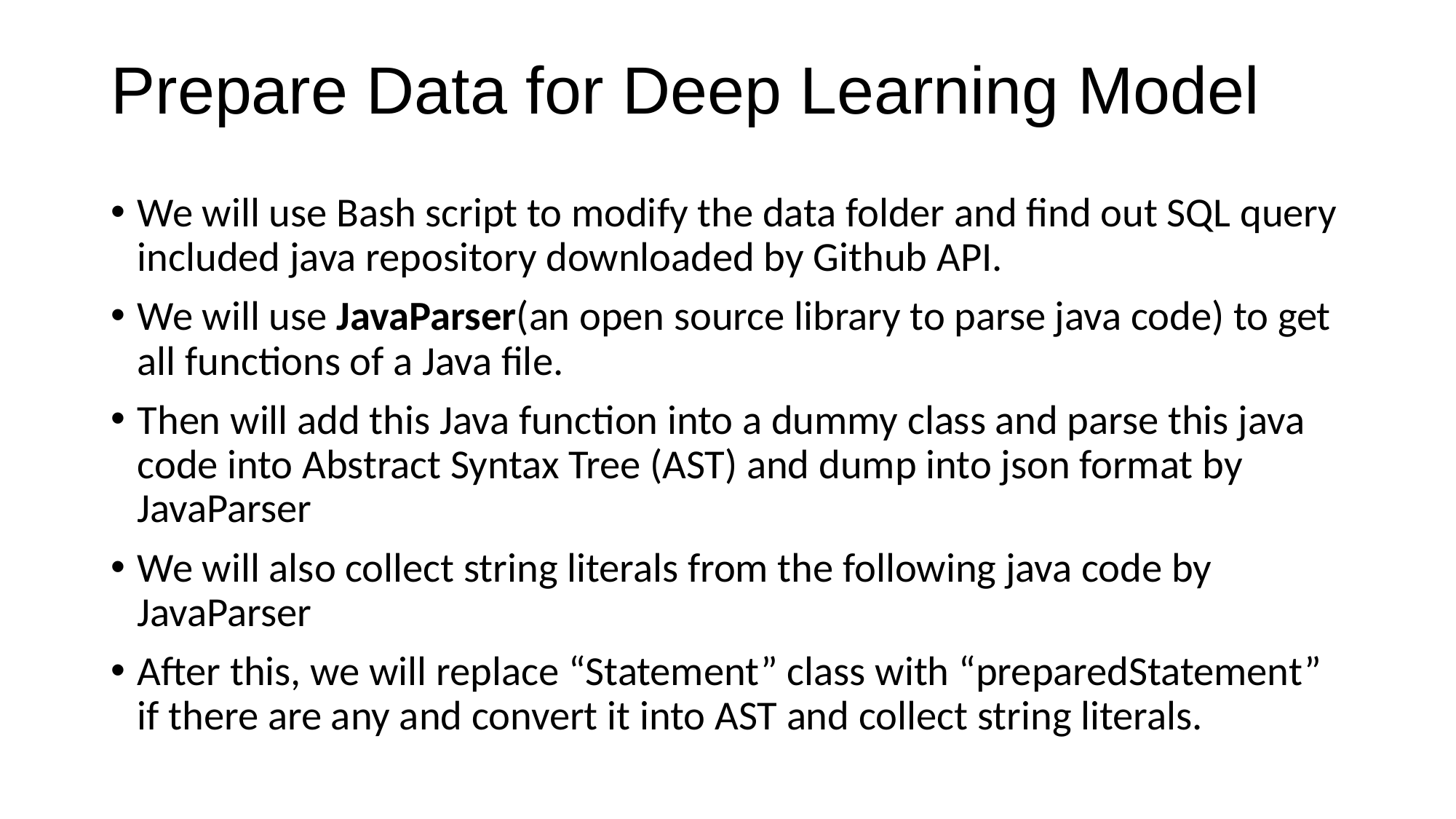

# Prepare Data for Deep Learning Model
We will use Bash script to modify the data folder and find out SQL query included java repository downloaded by Github API.
We will use JavaParser(an open source library to parse java code) to get all functions of a Java file.
Then will add this Java function into a dummy class and parse this java code into Abstract Syntax Tree (AST) and dump into json format by JavaParser
We will also collect string literals from the following java code by JavaParser
After this, we will replace “Statement” class with “preparedStatement” if there are any and convert it into AST and collect string literals.